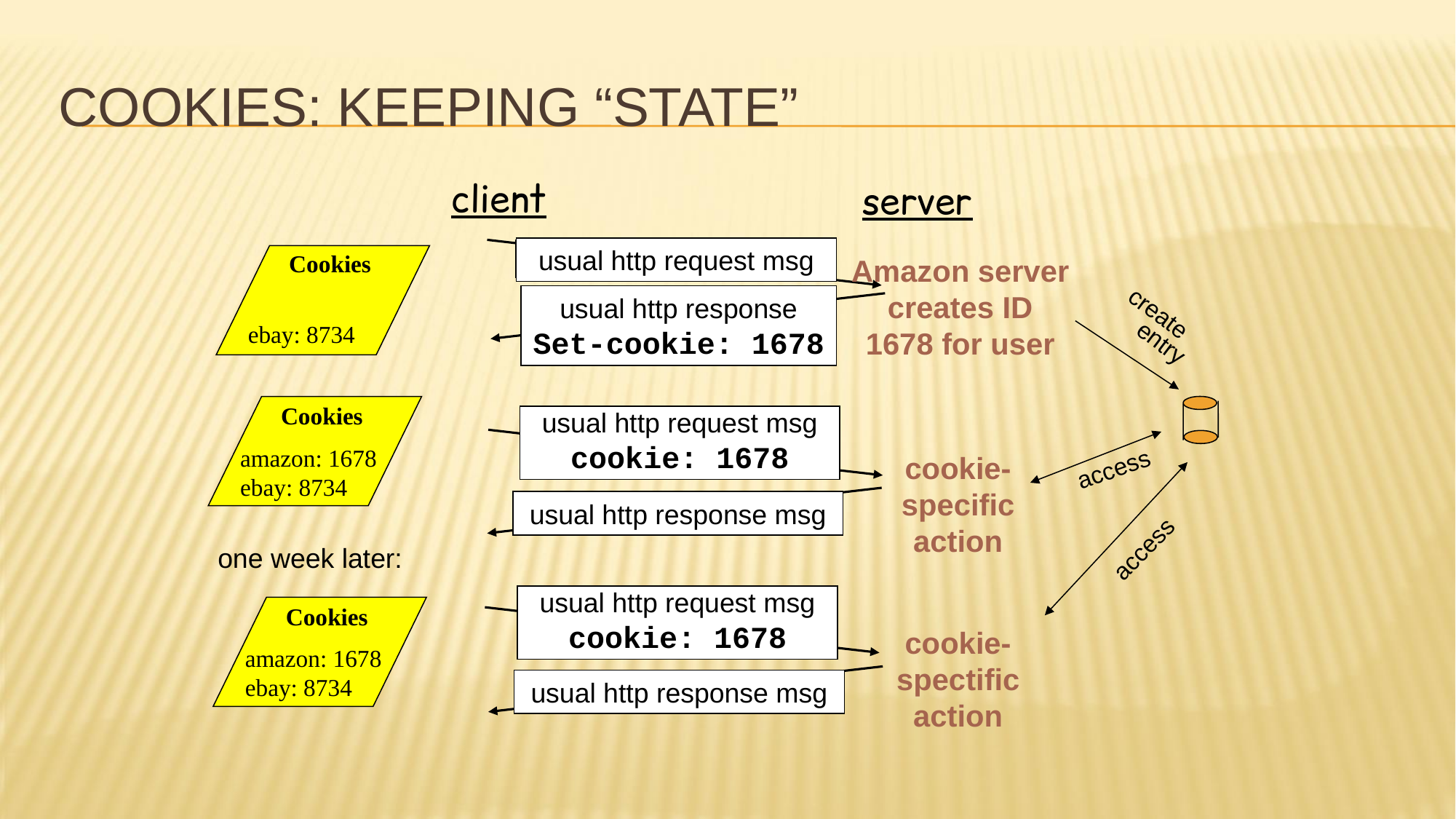

# Cookies: keeping “state”
client
server
usual http request msg

Cookies

ebay: 8734

Amazon server
creates ID
1678 for user
usual http response
Set-cookie: 1678

create
    entry

Cookies
amazon: 1678
ebay: 8734

usual http request msg
cookie: 1678

access
cookie-
specific
action

access

usual http response msg

one week later:
usual http request msg
cookie: 1678

Cookies
amazon: 1678
ebay: 8734

cookie-
spectific
action

usual http response msg